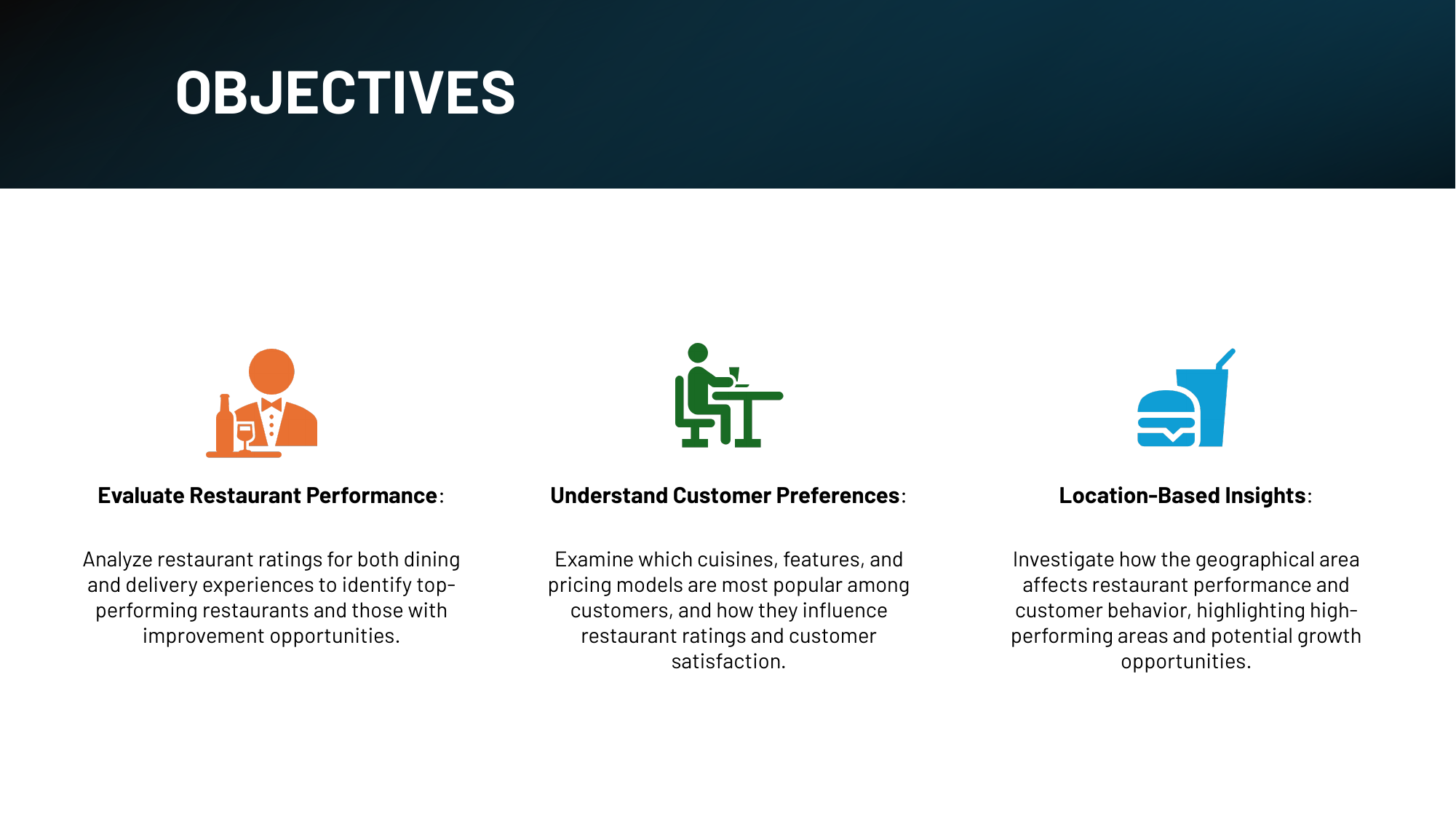

# OBJECTIVES
Evaluate Restaurant Performance:
Analyze restaurant ratings for both dining and delivery experiences to identify top-performing restaurants and those with improvement opportunities.
Understand Customer Preferences:
Examine which cuisines, features, and pricing models are most popular among customers, and how they influence restaurant ratings and customer satisfaction.
Location-Based Insights:
Investigate how the geographical area affects restaurant performance and customer behavior, highlighting high-performing areas and potential growth opportunities.